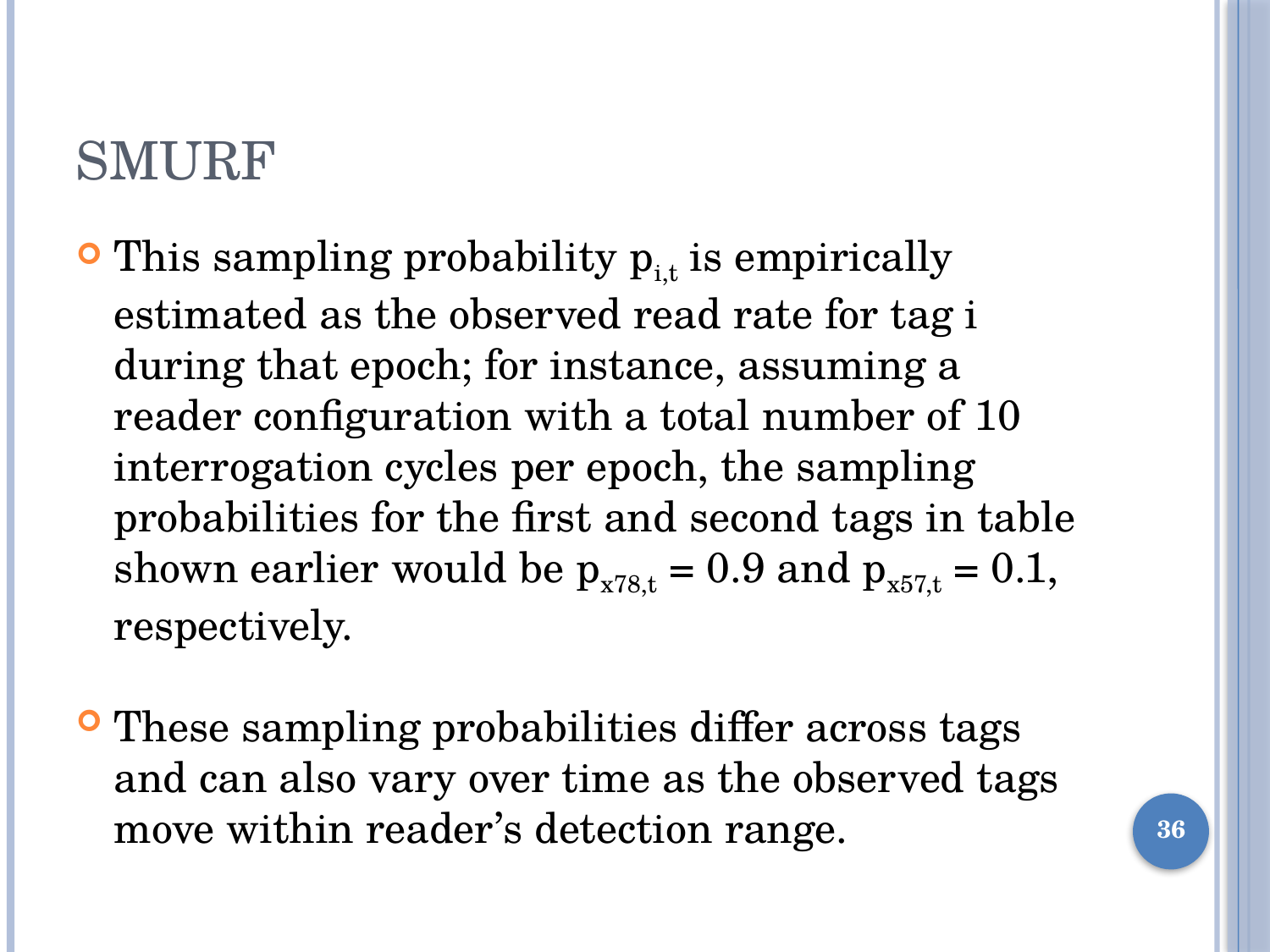

SMURF
This sampling probability pi,t is empirically estimated as the observed read rate for tag i during that epoch; for instance, assuming a reader configuration with a total number of 10 interrogation cycles per epoch, the sampling probabilities for the first and second tags in table shown earlier would be px78,t = 0.9 and px57,t = 0.1, respectively.

These sampling probabilities differ across tags and can also vary over time as the observed tags move within reader’s detection range.

36